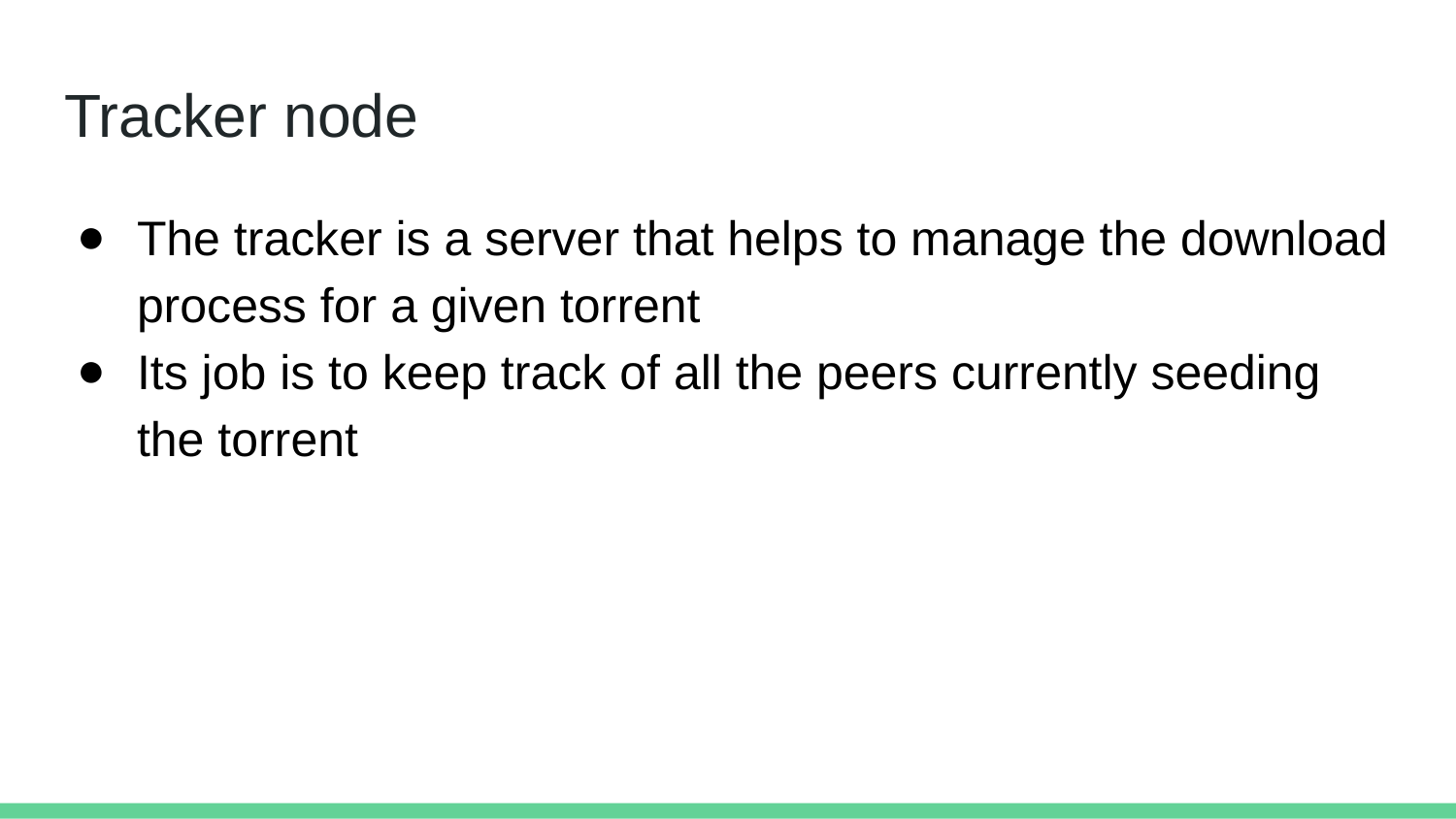

# Tracker node
The tracker is a server that helps to manage the download process for a given torrent
Its job is to keep track of all the peers currently seeding the torrent